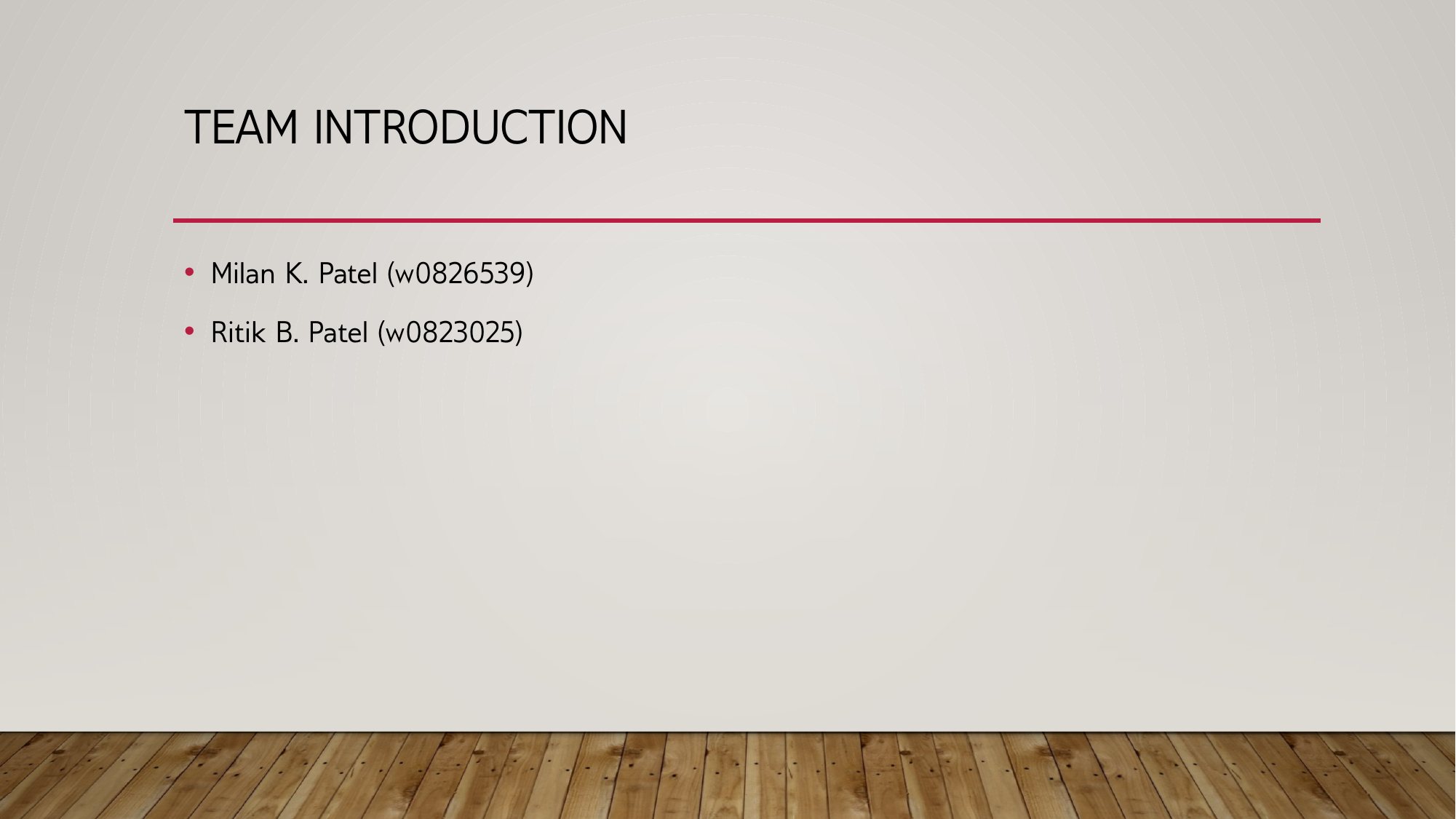

# Team Introduction
Milan K. Patel (w0826539)
Ritik B. Patel (w0823025)